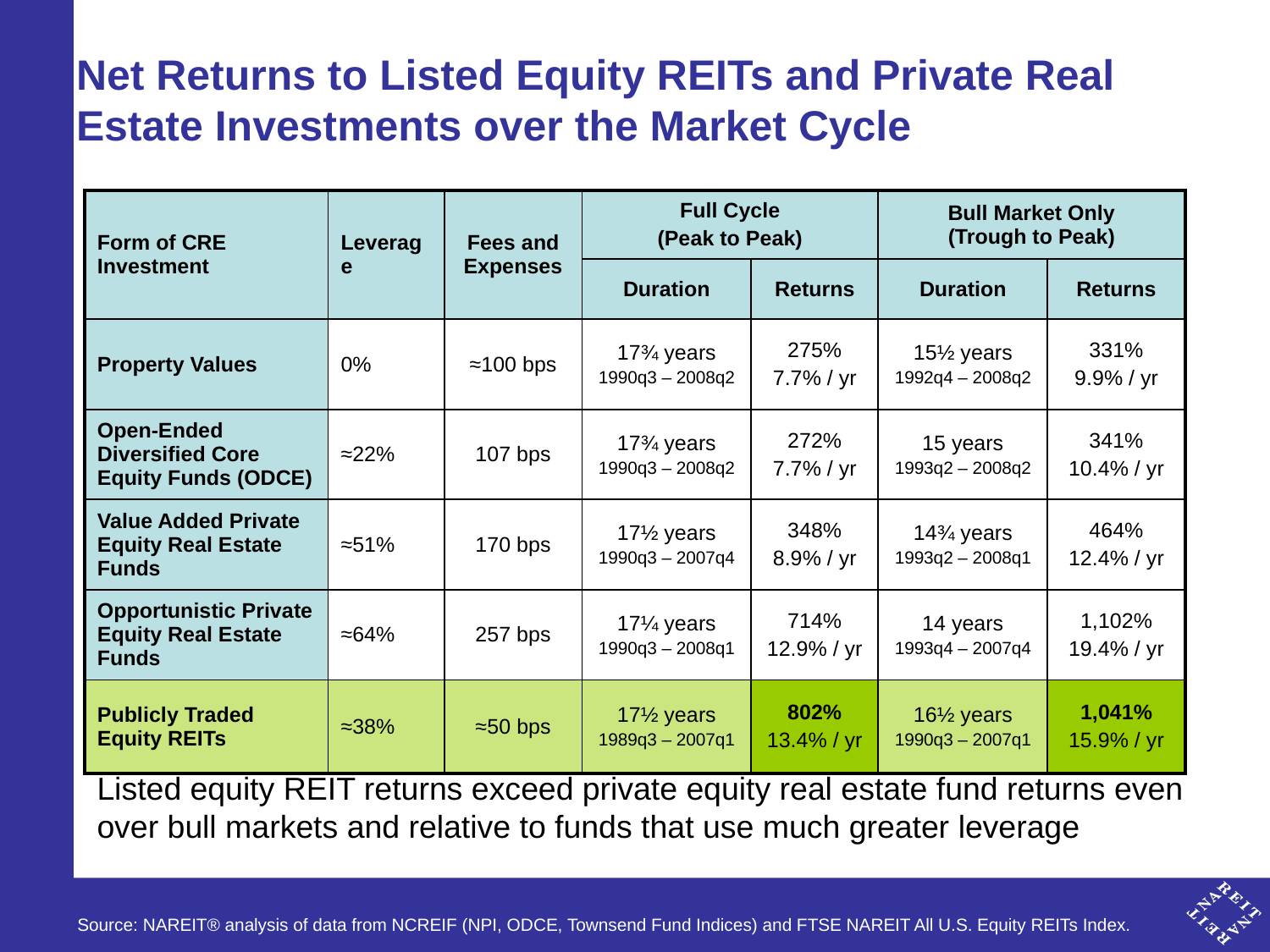

# Net Returns to Listed Equity REITs and Private Real Estate Investments over the Market Cycle
| Form of CRE Investment | Leverage | Fees and Expenses | Full Cycle (Peak to Peak) |  | Bull Market Only (Trough to Peak) |  |
| --- | --- | --- | --- | --- | --- | --- |
|  |  |  | Duration | Returns | Duration | Returns |
| Property Values | 0% | ≈100 bps | 17¾ years 1990q3 – 2008q2 | 275% 7.7% / yr | 15½ years 1992q4 – 2008q2 | 331% 9.9% / yr |
| Open-Ended Diversified Core Equity Funds (ODCE) | ≈22% | 107 bps | 17¾ years 1990q3 – 2008q2 | 272% 7.7% / yr | 15 years 1993q2 – 2008q2 | 341% 10.4% / yr |
| Value Added Private Equity Real Estate Funds | ≈51% | 170 bps | 17½ years 1990q3 – 2007q4 | 348% 8.9% / yr | 14¾ years 1993q2 – 2008q1 | 464% 12.4% / yr |
| Opportunistic Private Equity Real Estate Funds | ≈64% | 257 bps | 17¼ years 1990q3 – 2008q1 | 714% 12.9% / yr | 14 years 1993q4 – 2007q4 | 1,102% 19.4% / yr |
| Publicly Traded Equity REITs | ≈38% | ≈50 bps | 17½ years 1989q3 – 2007q1 | 802% 13.4% / yr | 16½ years 1990q3 – 2007q1 | 1,041% 15.9% / yr |
Listed equity REIT returns exceed private equity real estate fund returns even over bull markets and relative to funds that use much greater leverage
Source: NAREIT® analysis of data from NCREIF (NPI, ODCE, Townsend Fund Indices) and FTSE NAREIT All U.S. Equity REITs Index.